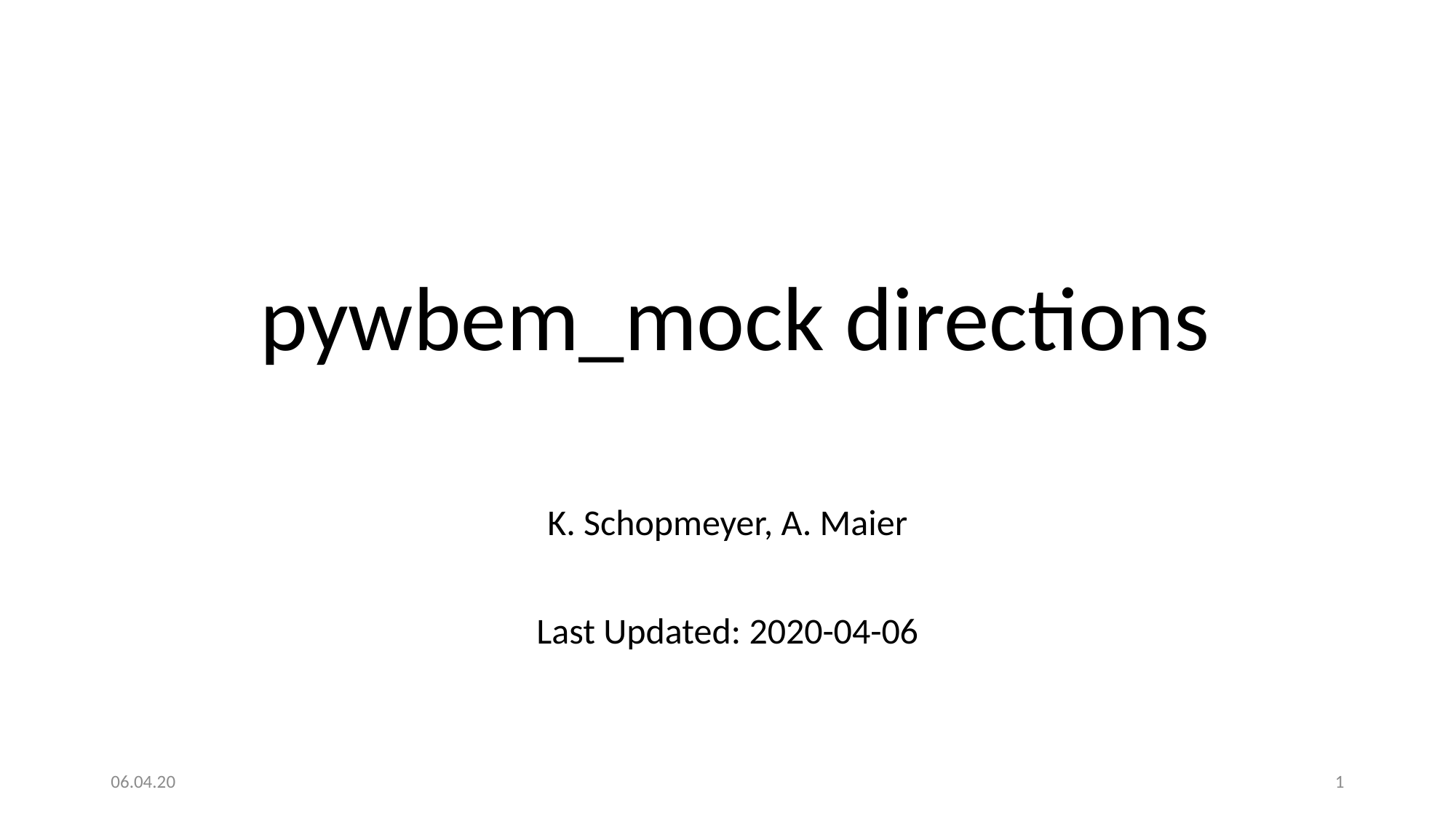

# pywbem_mock directions
K. Schopmeyer, A. Maier

Last Updated: 2020-04-06

06.04.20
1